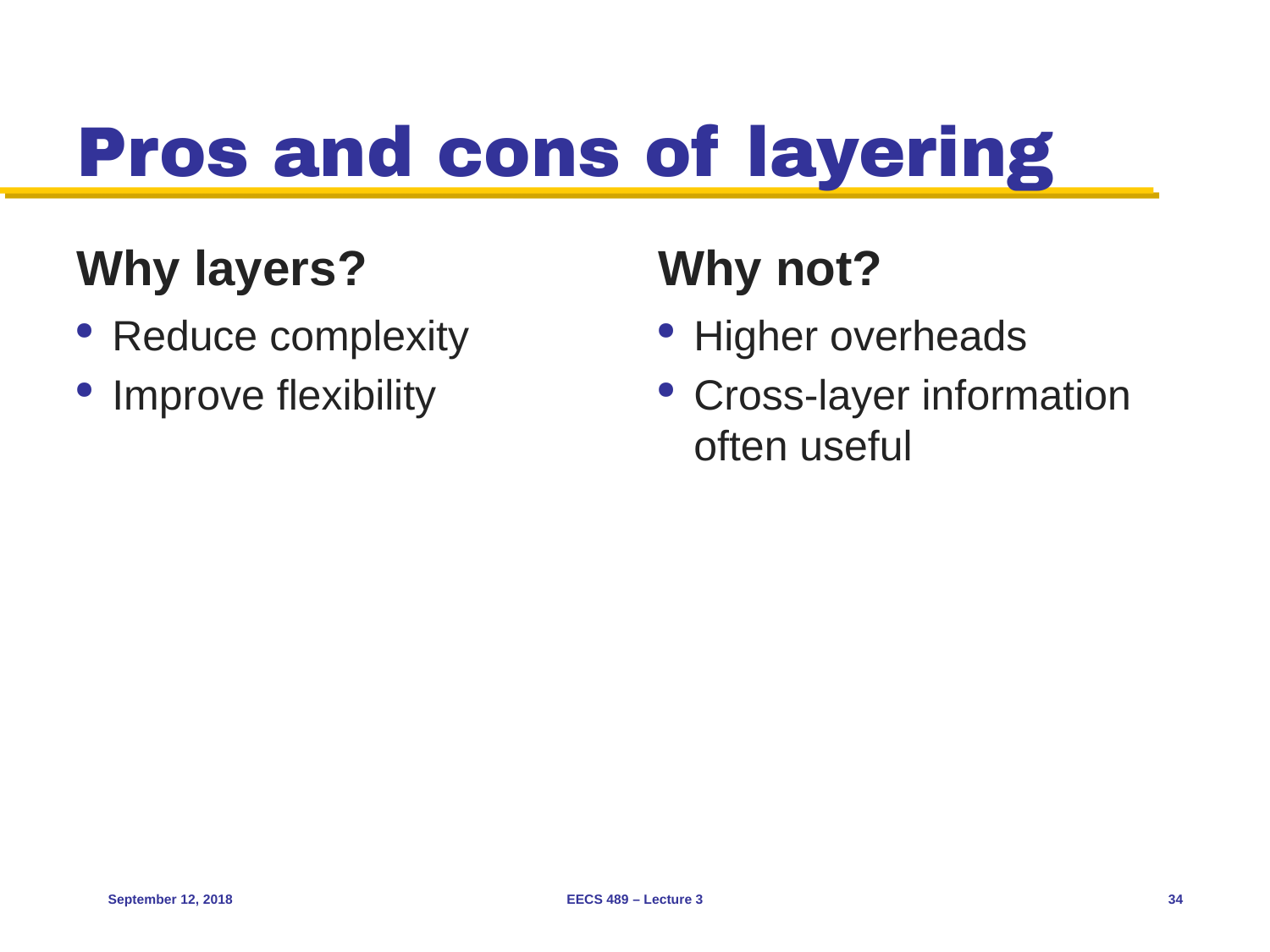

# Pros and cons of layering
Why layers?
Why not?
Reduce complexity
Improve flexibility
Higher overheads
Cross-layer information often useful
September 12, 2018
EECS 489 – Lecture 3
34